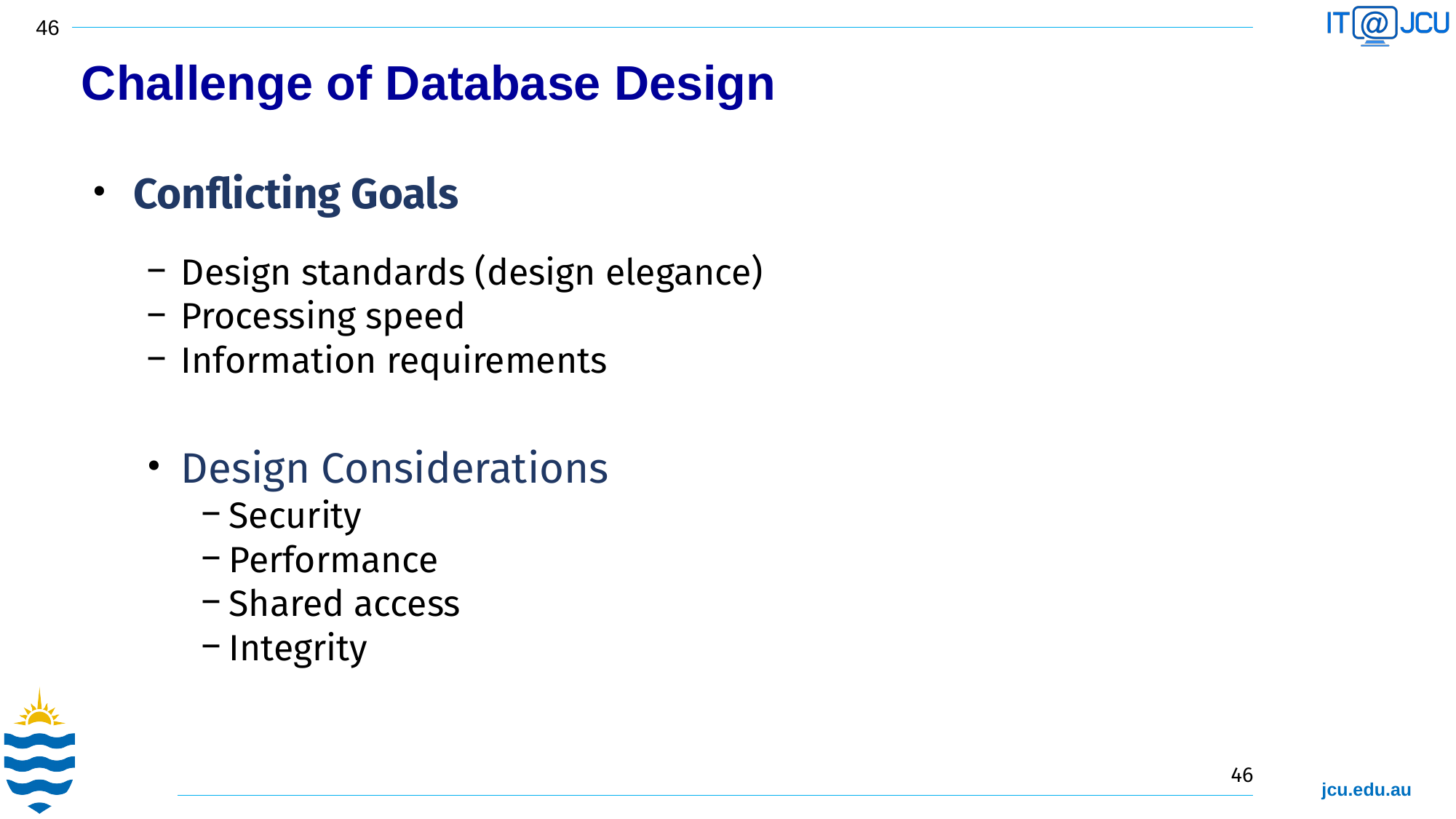

Challenge of Database Design
Conflicting Goals

Design standards (design elegance)‏
Processing speed
Information requirements

Design Considerations
Security
Performance
Shared access
Integrity

46